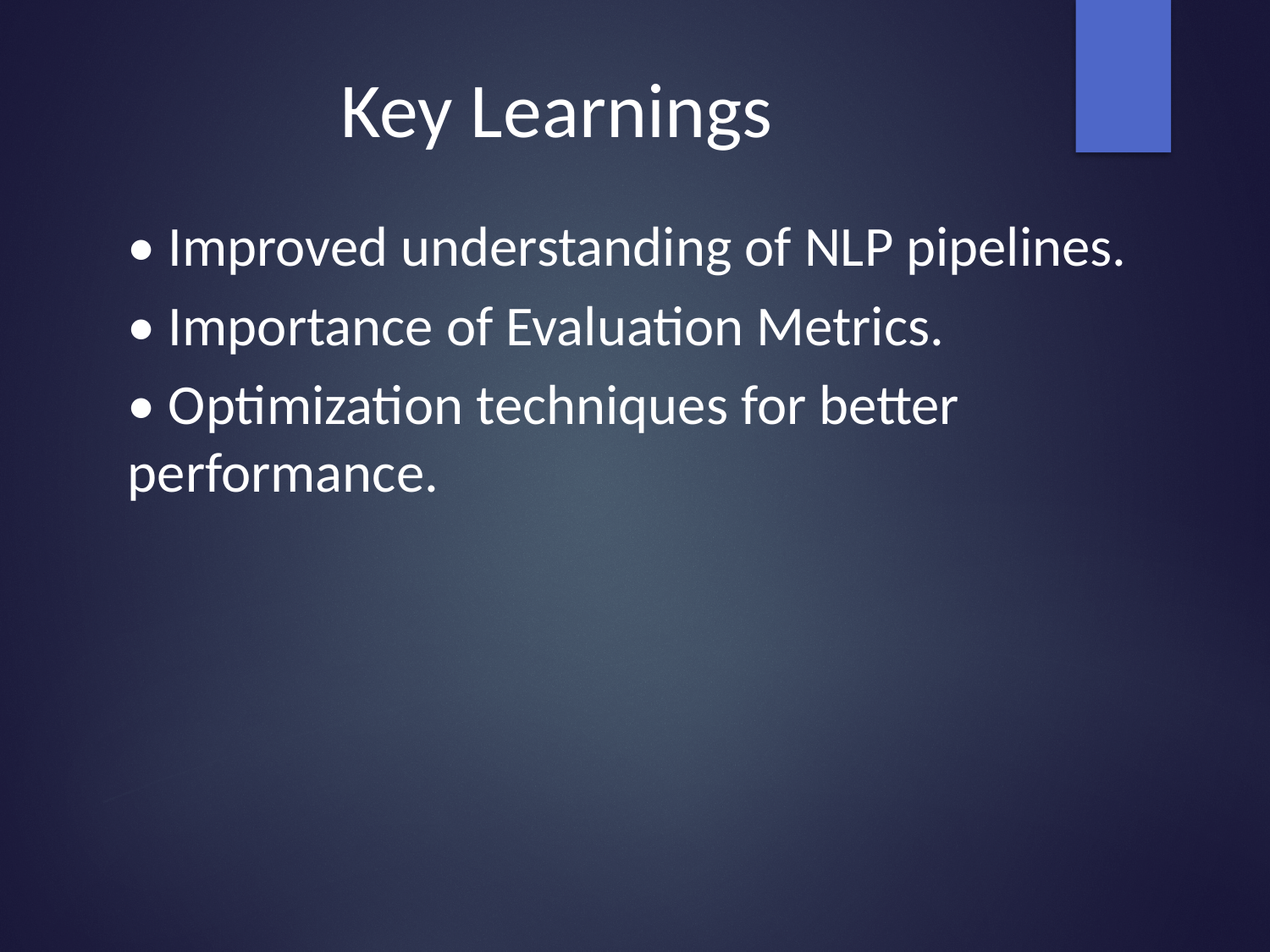

# Key Learnings
• Improved understanding of NLP pipelines.
• Importance of Evaluation Metrics.
• Optimization techniques for better performance.